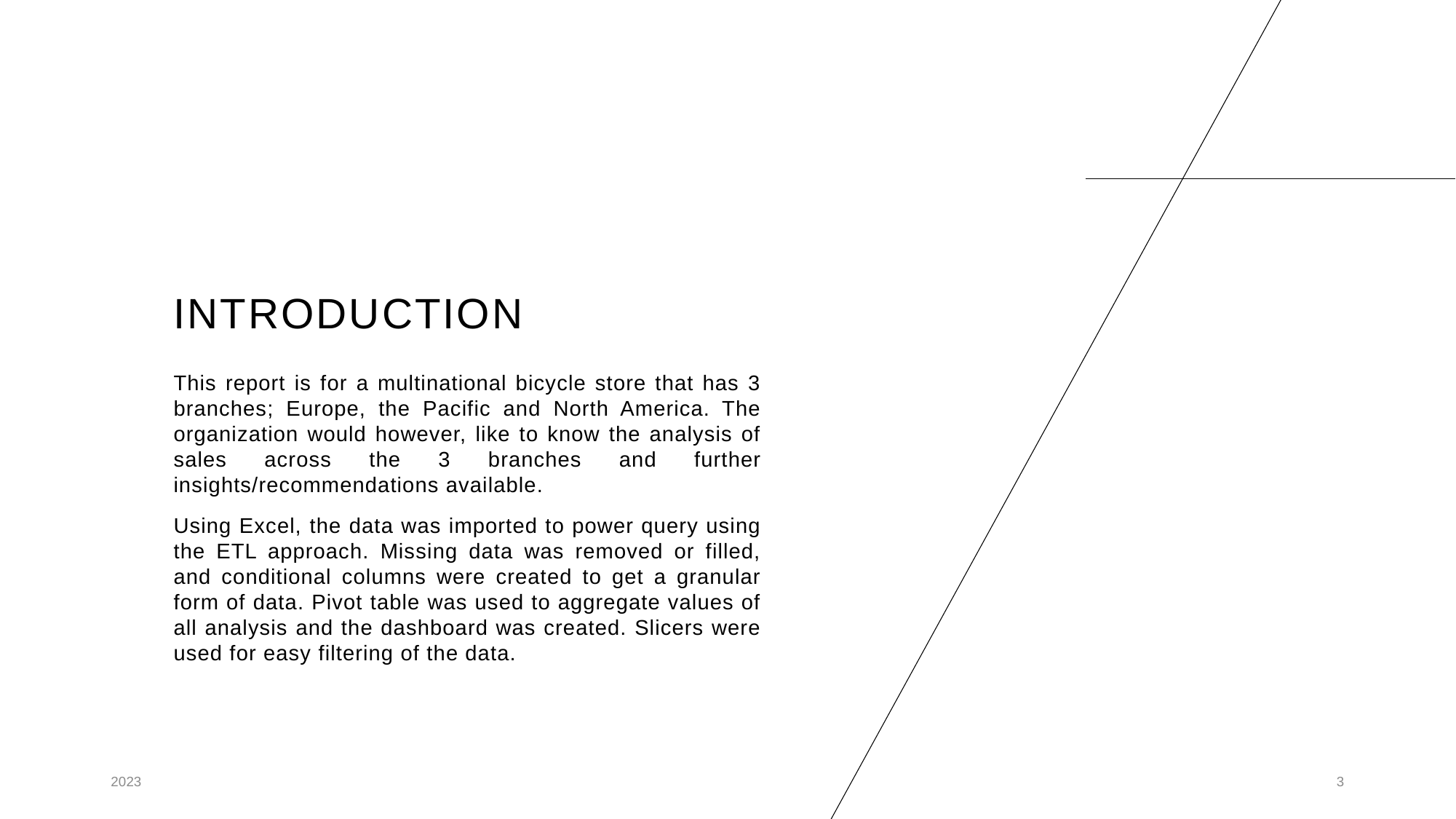

# INTRODUCTION
This report is for a multinational bicycle store that has 3 branches; Europe, the Pacific and North America. The organization would however, like to know the analysis of sales across the 3 branches and further insights/recommendations available.
Using Excel, the data was imported to power query using the ETL approach. Missing data was removed or filled, and conditional columns were created to get a granular form of data. Pivot table was used to aggregate values of all analysis and the dashboard was created. Slicers were used for easy filtering of the data.
2023
3